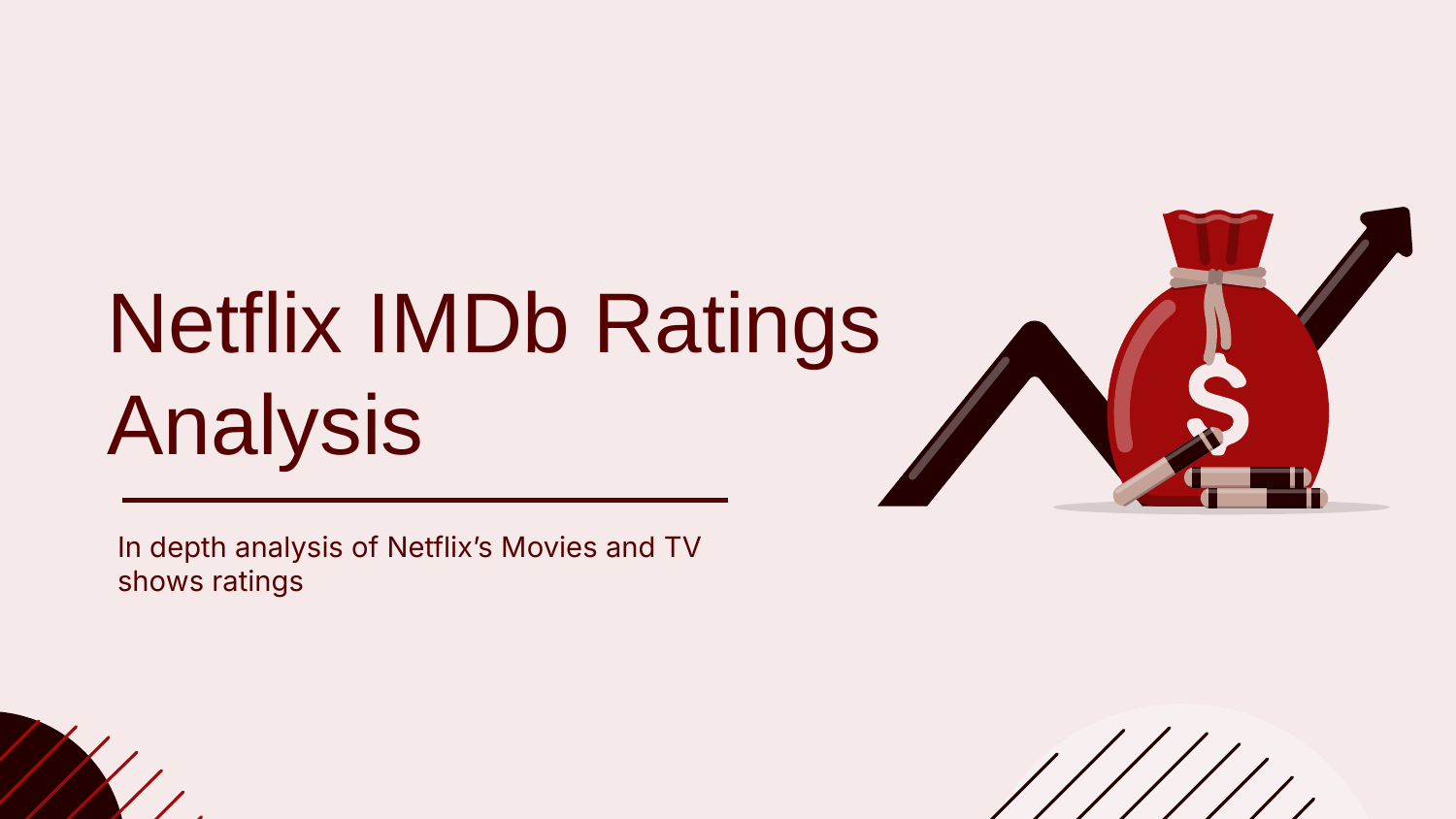

# Netflix IMDb Ratings Analysis
In depth analysis of Netflix’s Movies and TV shows ratings